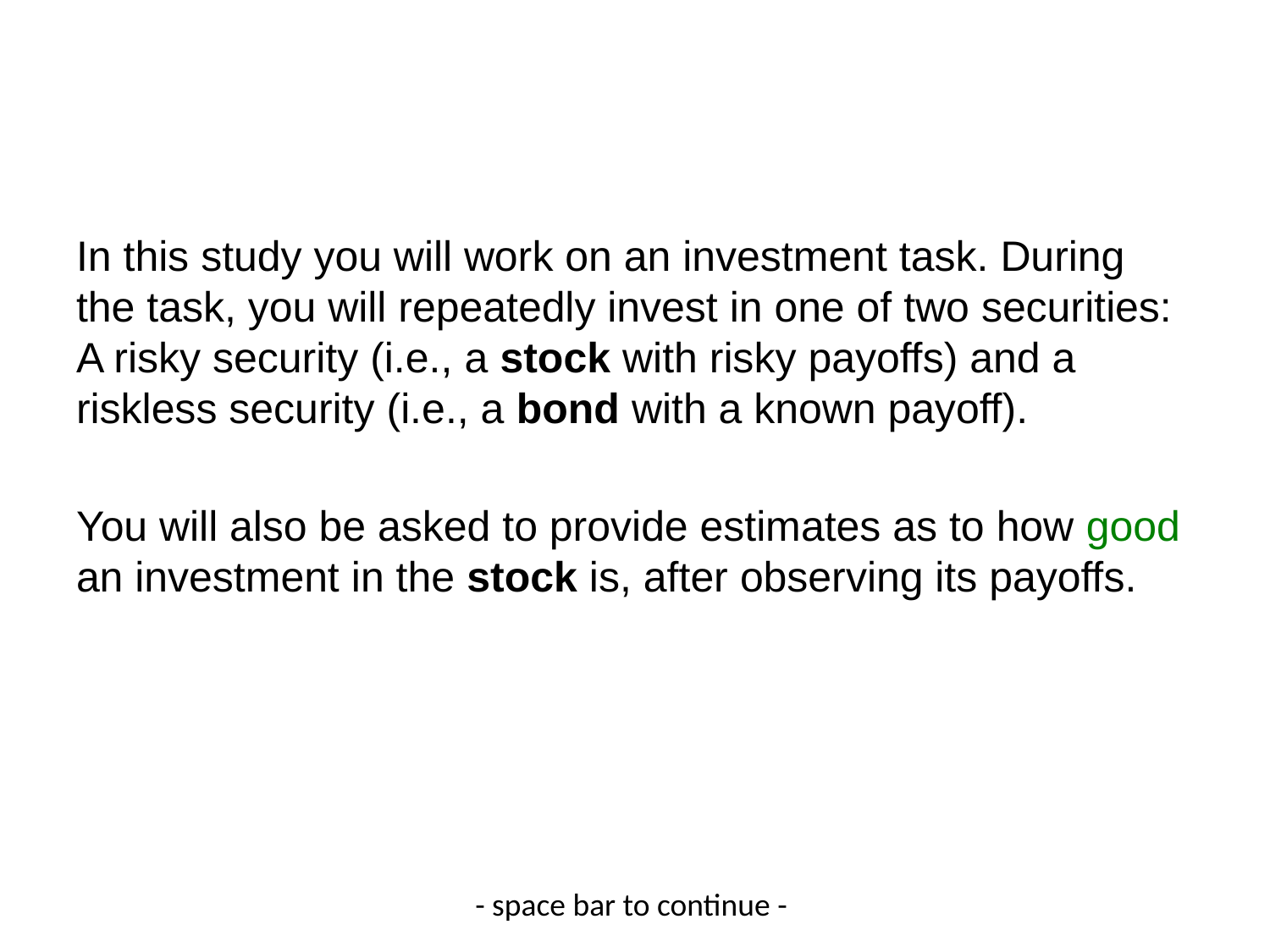

In this study you will work on an investment task. During the task, you will repeatedly invest in one of two securities: A risky security (i.e., a stock with risky payoffs) and a riskless security (i.e., a bond with a known payoff).

You will also be asked to provide estimates as to how good an investment in the stock is, after observing its payoffs.
- space bar to continue -